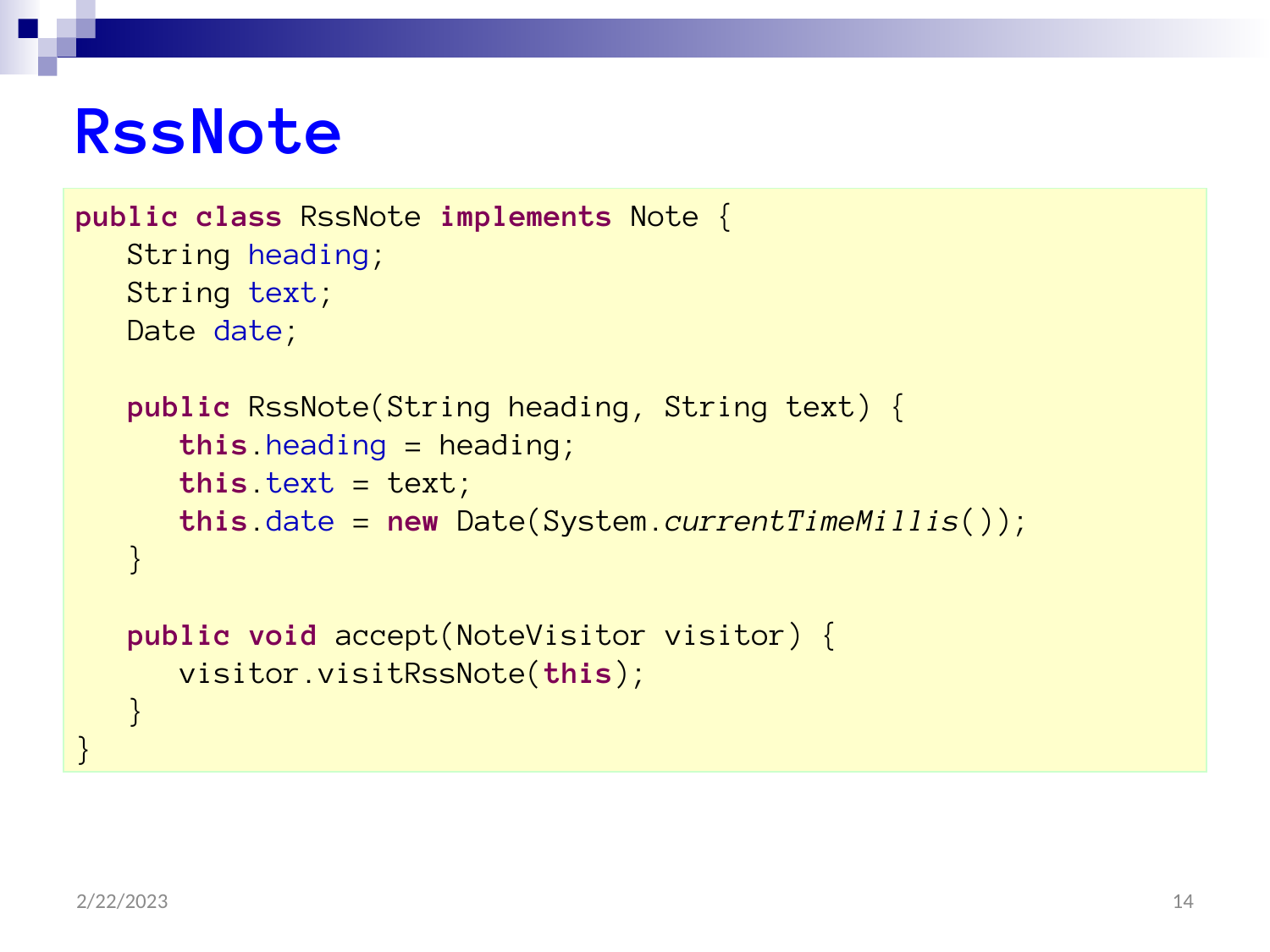

# RssNote
public class RssNote implements Note {
   String heading;
   String text;
   Date date;

   public RssNote(String heading, String text) {
      this.heading = heading;
      this.text = text;
      this.date = new Date(System.currentTimeMillis());
   }

   public void accept(NoteVisitor visitor) {
      visitor.visitRssNote(this);
   }
}
2/22/2023
14